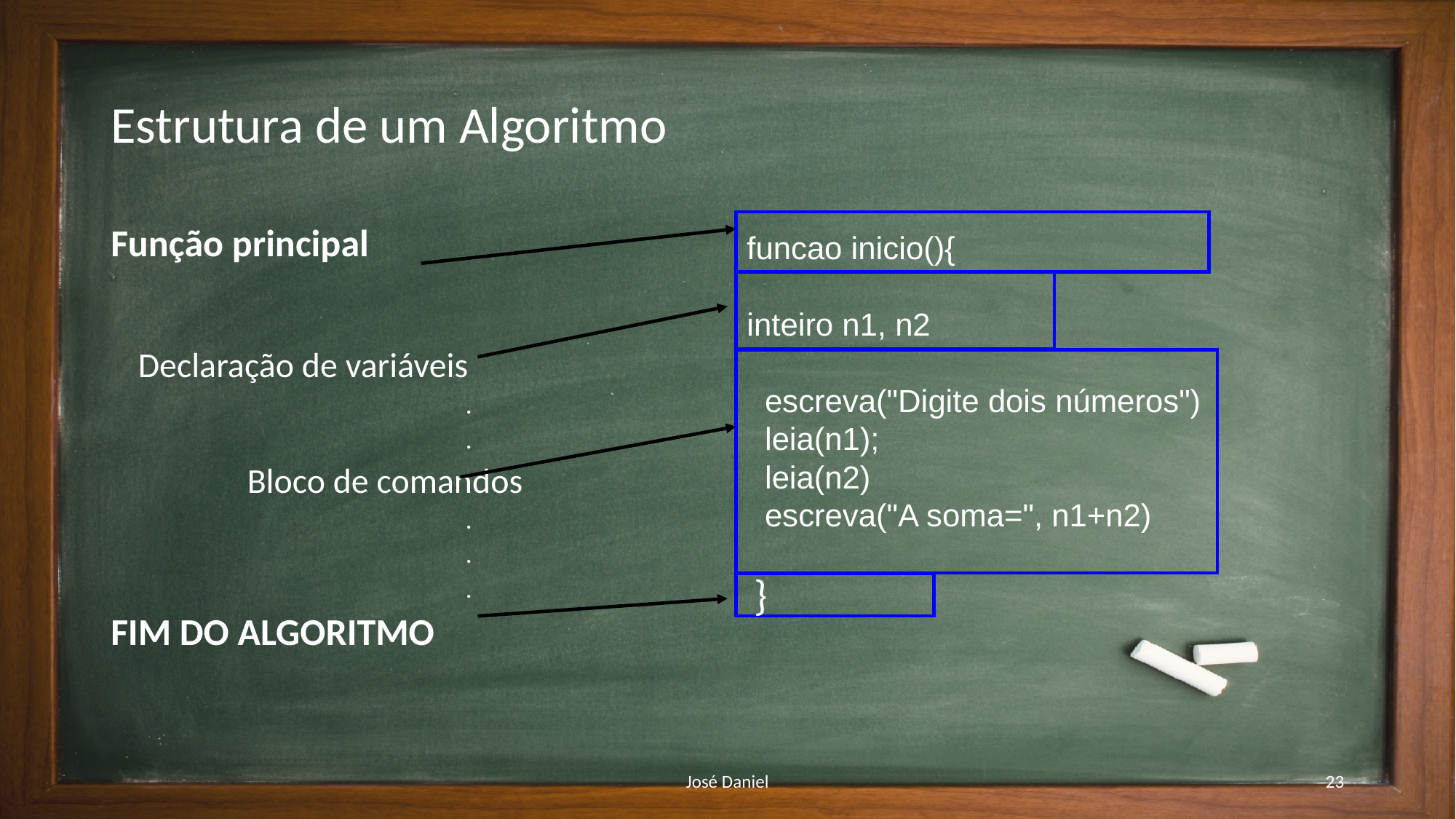

# Estrutura de um Algoritmo

Função principal

	Declaração de variáveis
				.
				.
		Bloco de comandos
				.
				.
				.
FIM DO ALGORITMO
funcao inicio(){

inteiro n1, n2

  escreva("Digite dois números")
  leia(n1);
  leia(n2)
  escreva("A soma=", n1+n2)

}

José Daniel
23